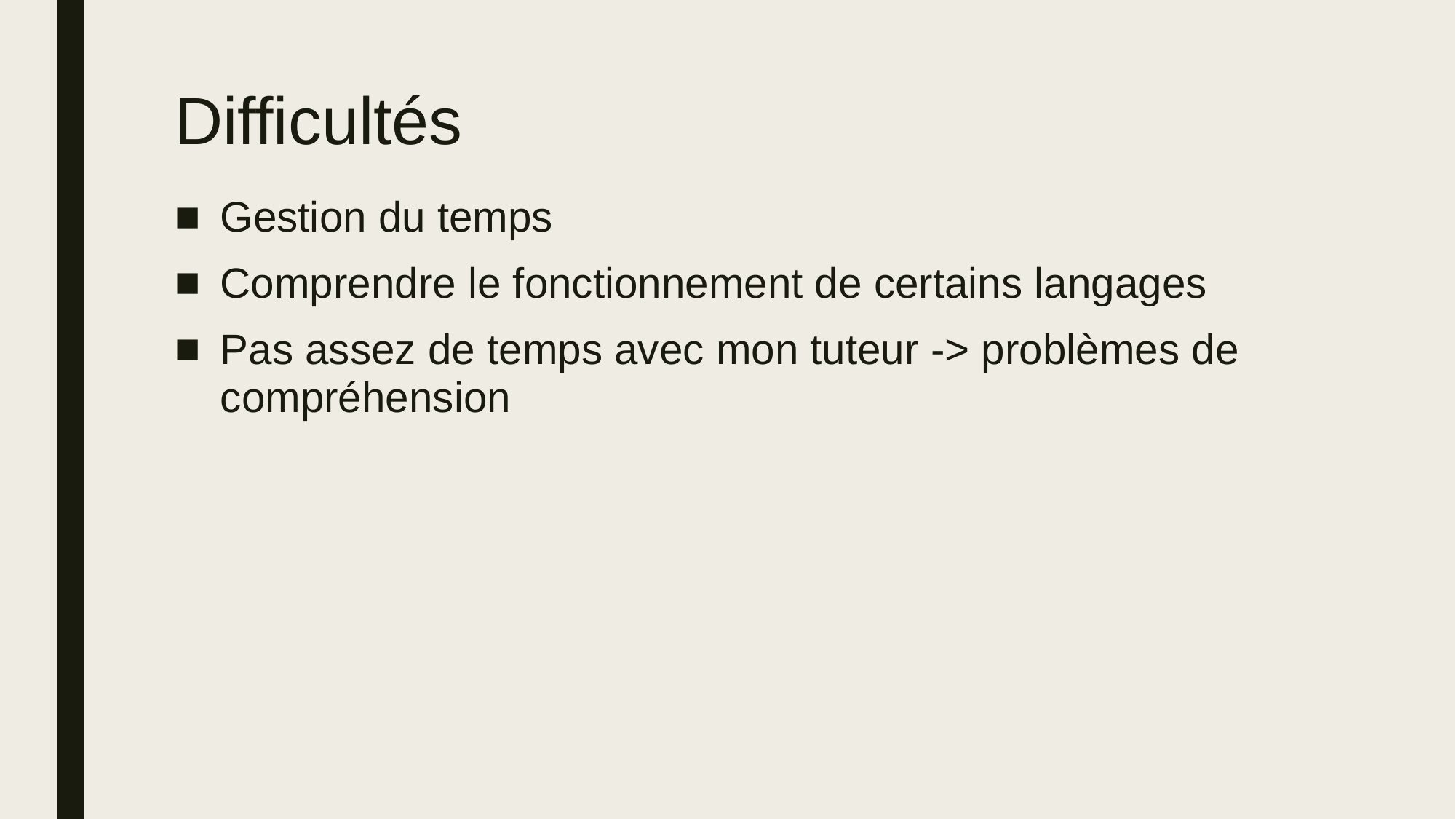

# Difficultés
Gestion du temps
Comprendre le fonctionnement de certains langages
Pas assez de temps avec mon tuteur -> problèmes de compréhension